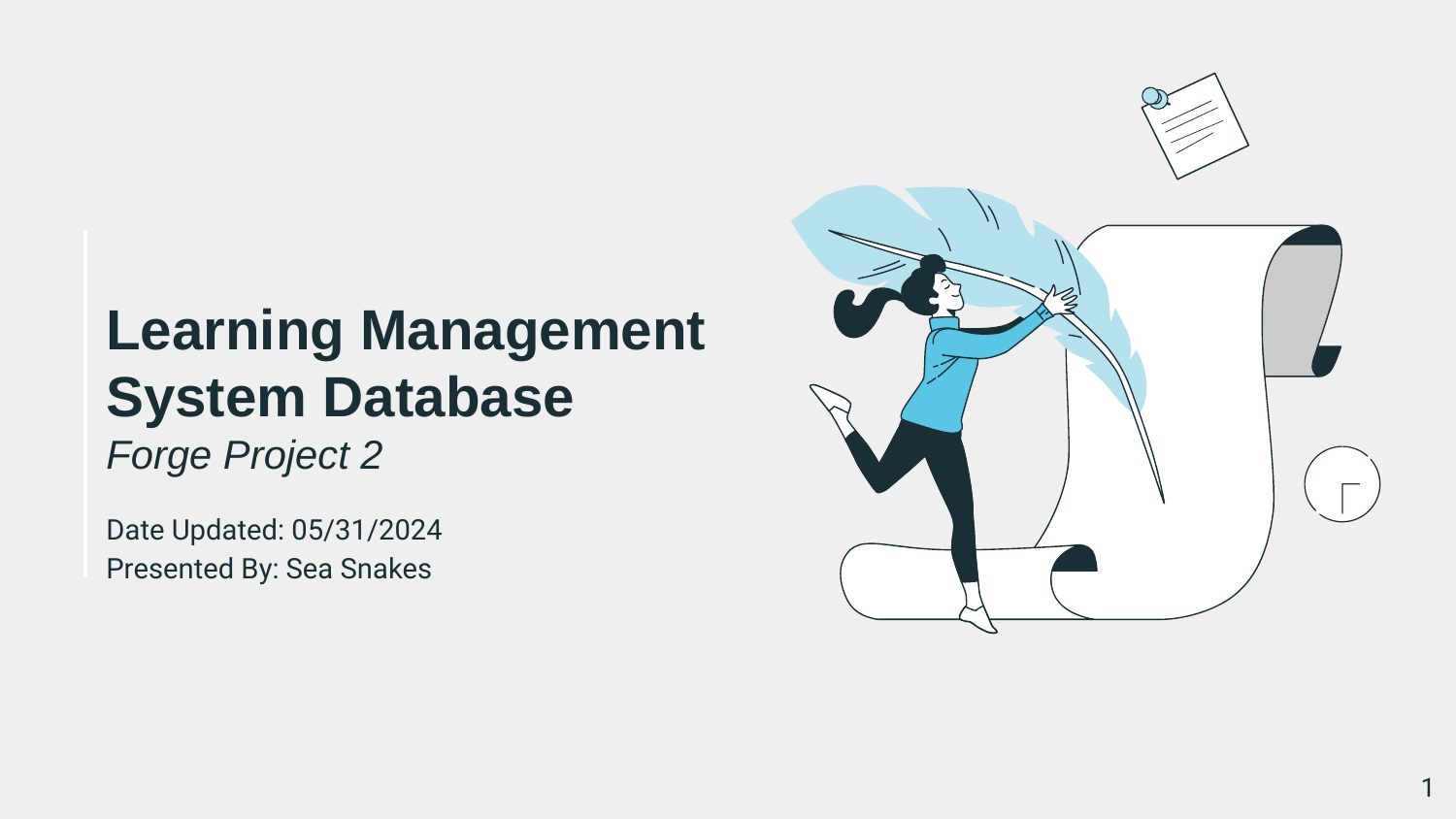

# Learning Management System Database Forge Project 2
Date Updated: 05/31/2024
Presented By: Sea Snakes
1